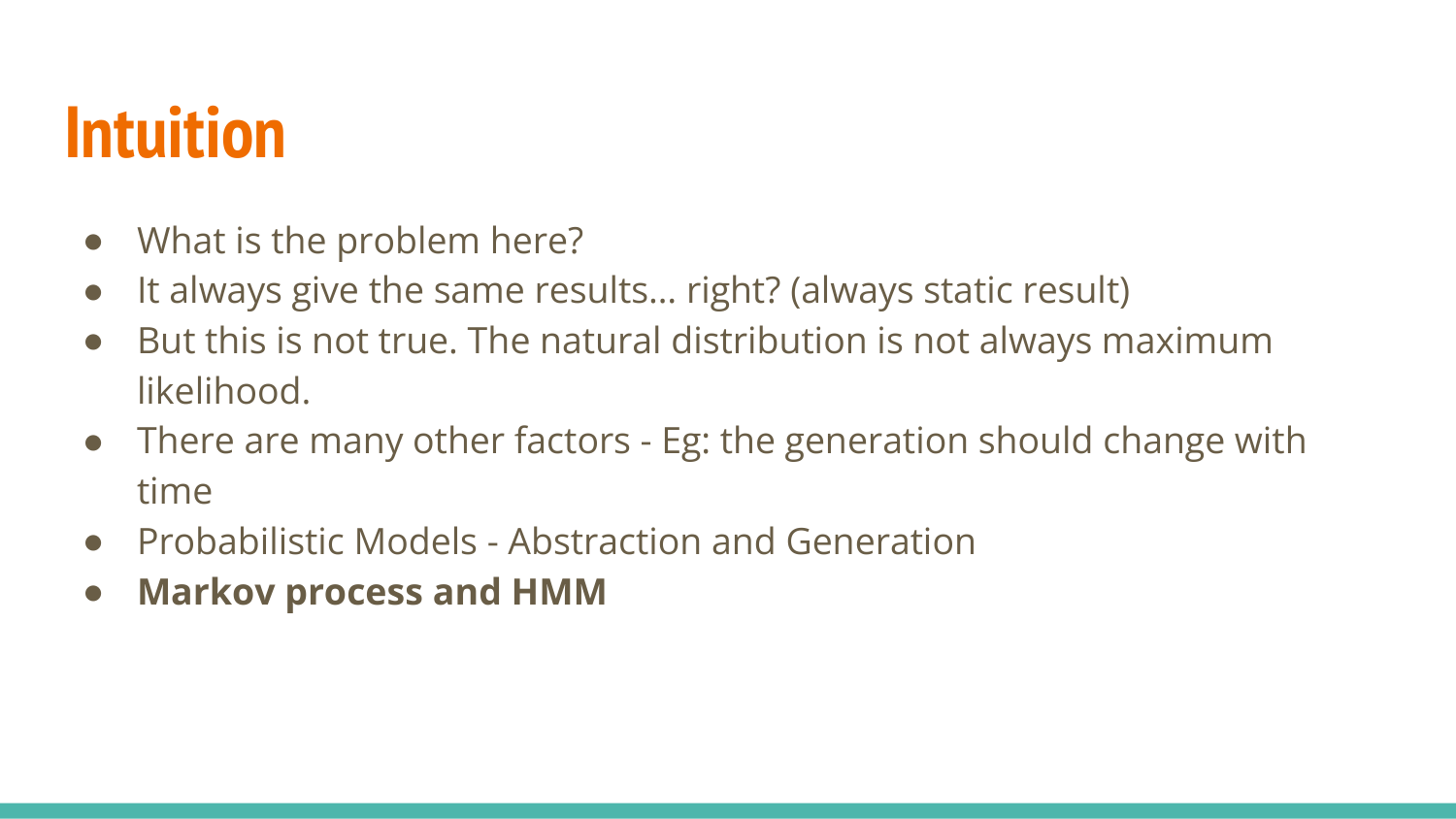

# Intuition
What is the problem here?
It always give the same results… right? (always static result)
But this is not true. The natural distribution is not always maximum likelihood.
There are many other factors - Eg: the generation should change with time
Probabilistic Models - Abstraction and Generation
Markov process and HMM